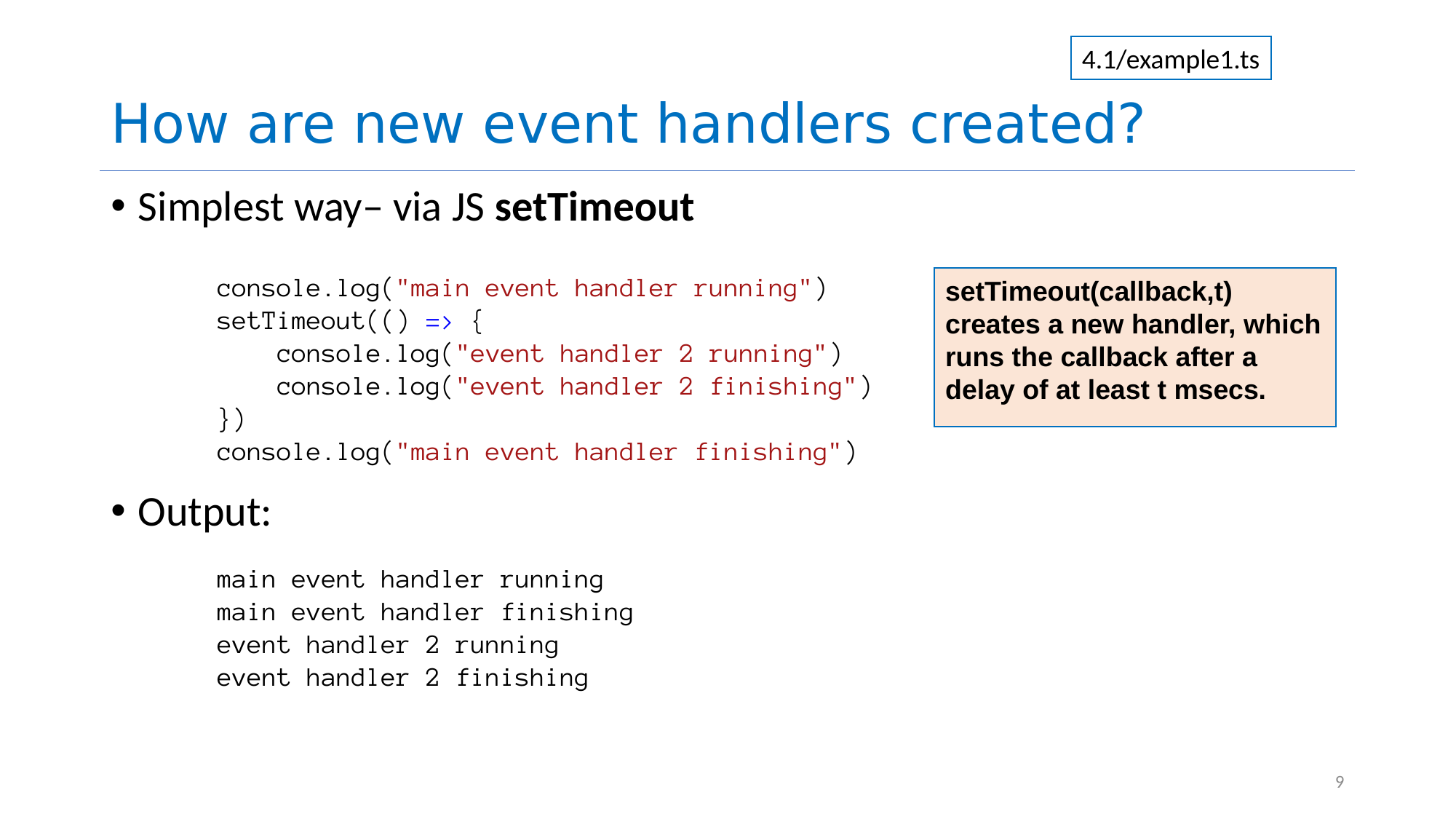

# How are new event handlers created?
4.1/example1.ts
Simplest way– via JS setTimeout

Output:
console.log("main event handler running")
setTimeout(() => {
    console.log("event handler 2 running")
    console.log("event handler 2 finishing")
})
console.log("main event handler finishing")
setTimeout(callback,t) creates a new handler, which runs the callback after a delay of at least t msecs.
main event handler running
main event handler finishing
event handler 2 running
event handler 2 finishing
9